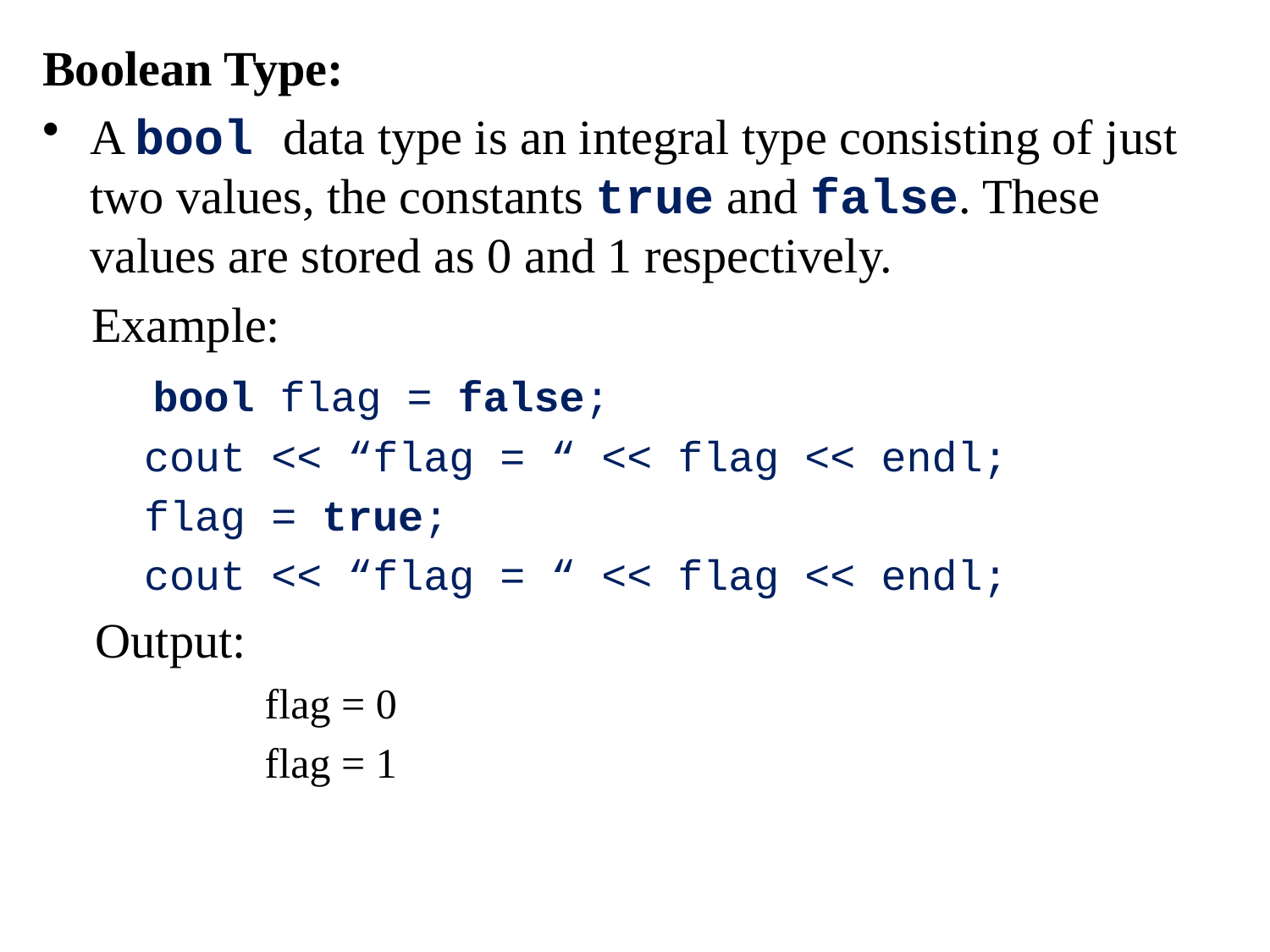

Boolean Type:
A bool data type is an integral type consisting of just two values, the constants true and false. These values are stored as 0 and 1 respectively.
    Example:
         bool flag = false;
    cout << “flag = “ << flag << endl;
    flag = true;
    cout << “flag = “ << flag << endl;
     Output:
                     flag = 0
                     flag = 1